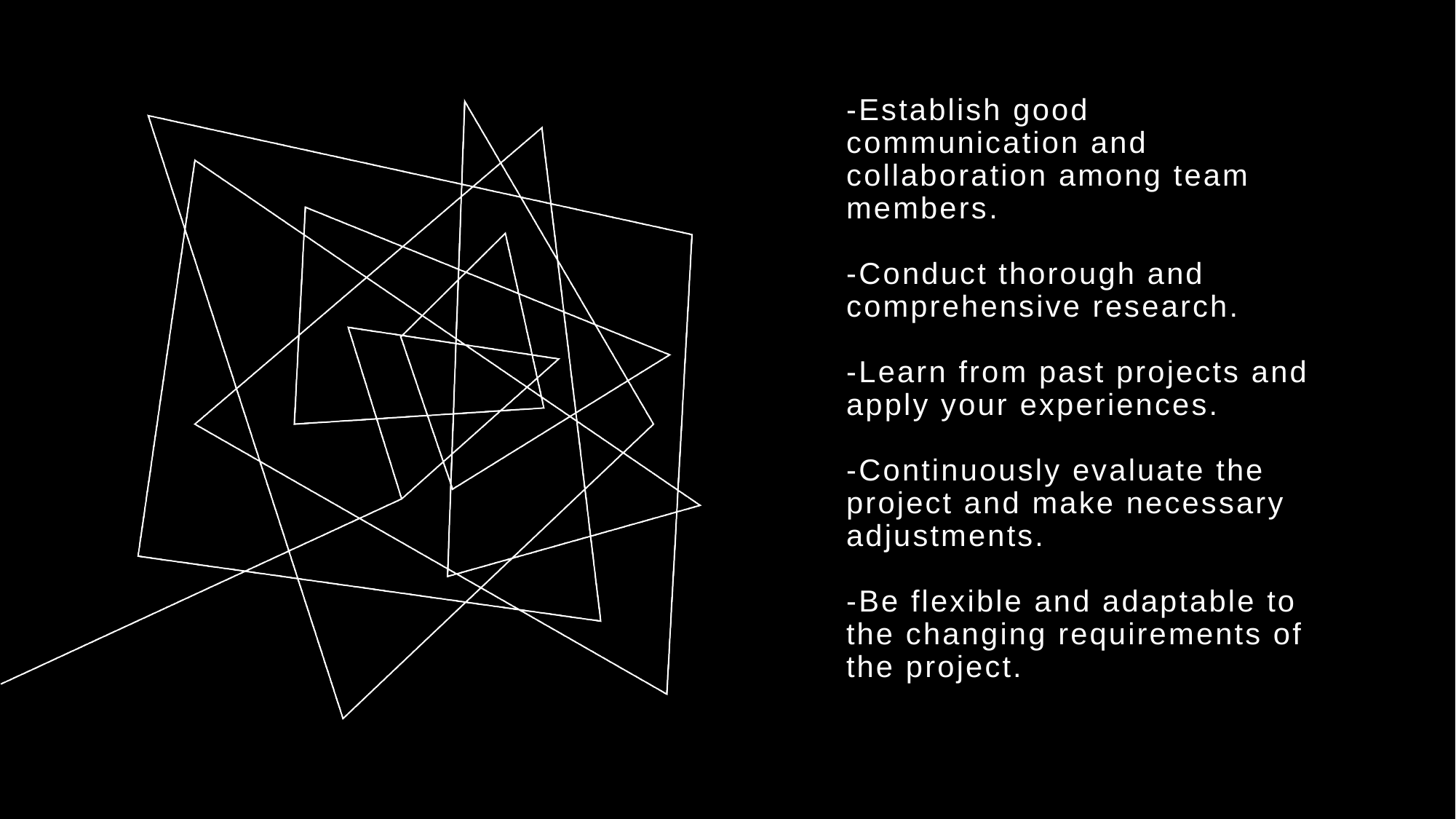

# -Establish good communication and collaboration among team members. -Conduct thorough and comprehensive research. -Learn from past projects and apply your experiences. -Continuously evaluate the project and make necessary adjustments. -Be flexible and adaptable to the changing requirements of the project.